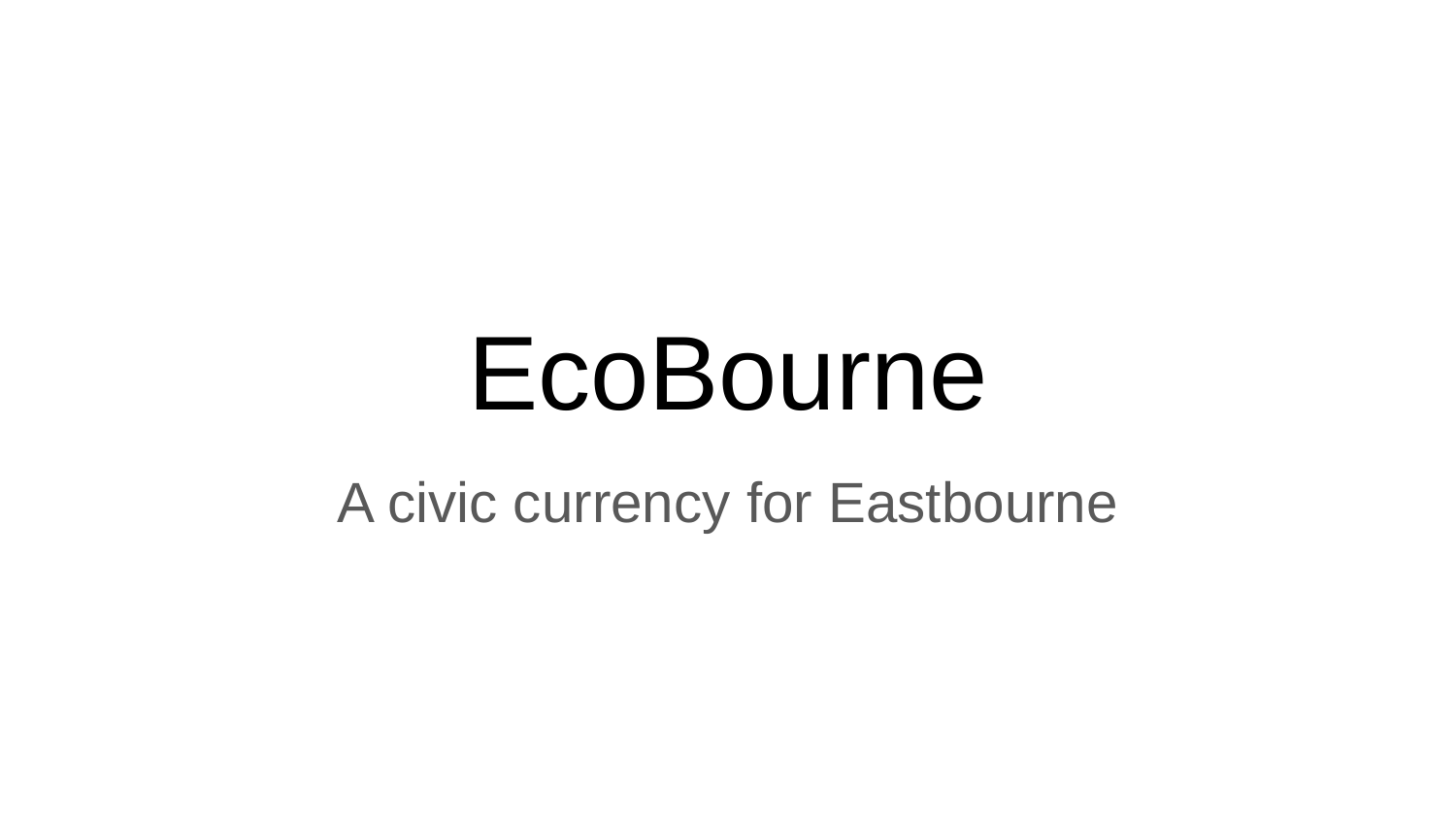

# EcoBourne
A civic currency for Eastbourne